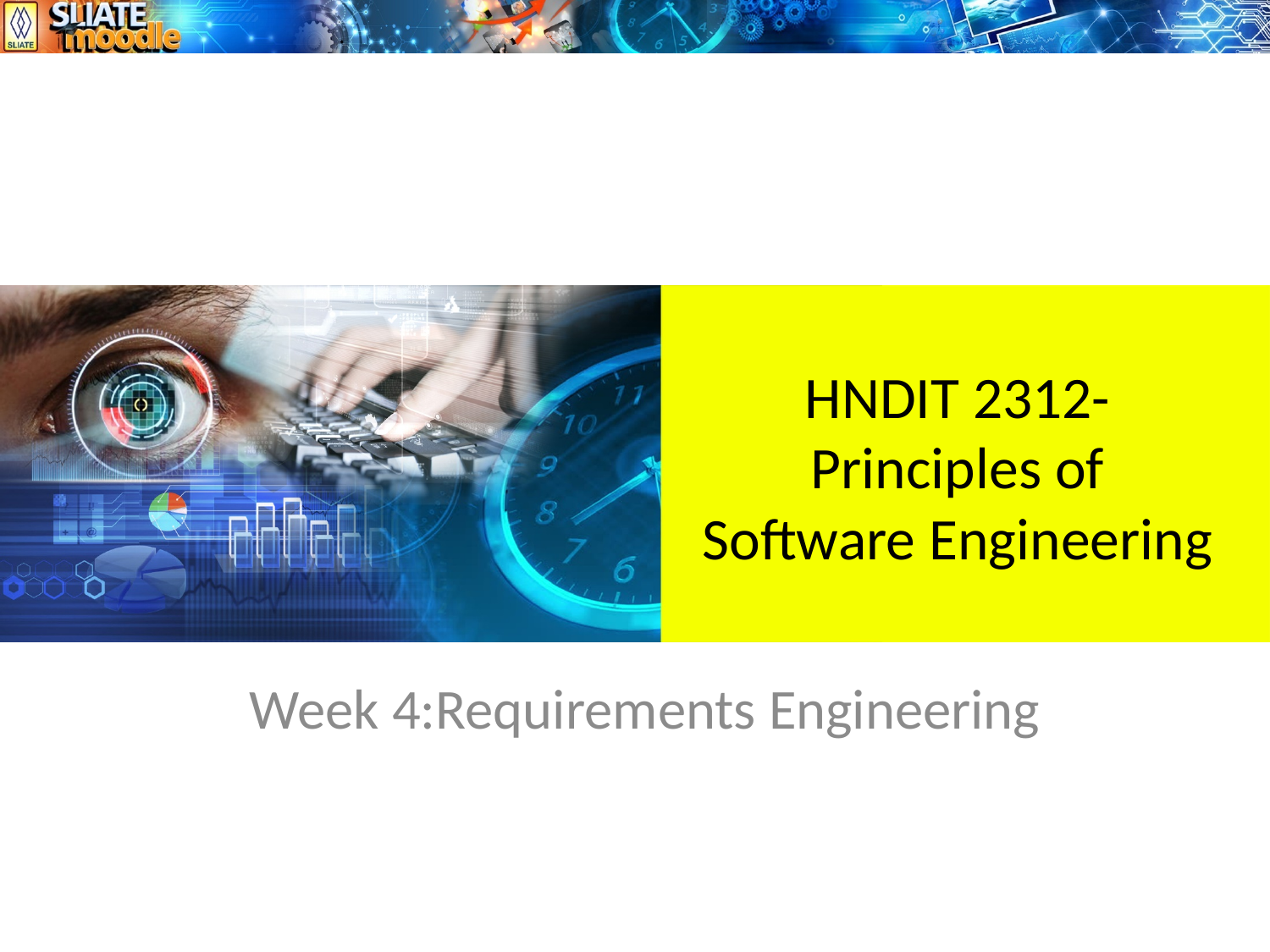

# HNDIT 2312-Principles of Software Engineering
Week 4:Requirements Engineering